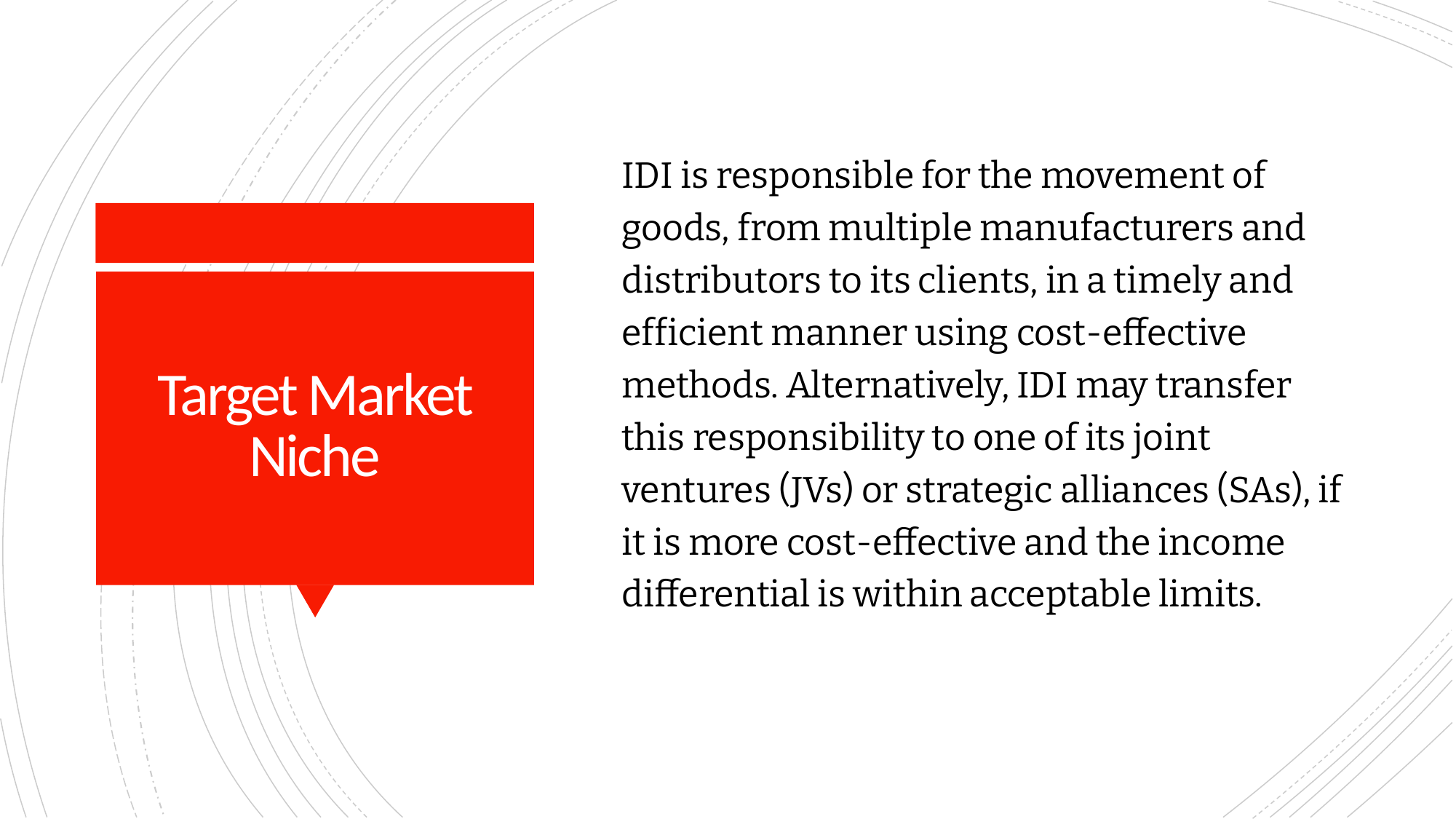

IDI is responsible for the movement of goods, from multiple manufacturers and distributors to its clients, in a timely and efficient manner using cost-effective methods. Alternatively, IDI may transfer this responsibility to one of its joint ventures (JVs) or strategic alliances (SAs), if it is more cost-effective and the income differential is within acceptable limits.

# Target Market Niche